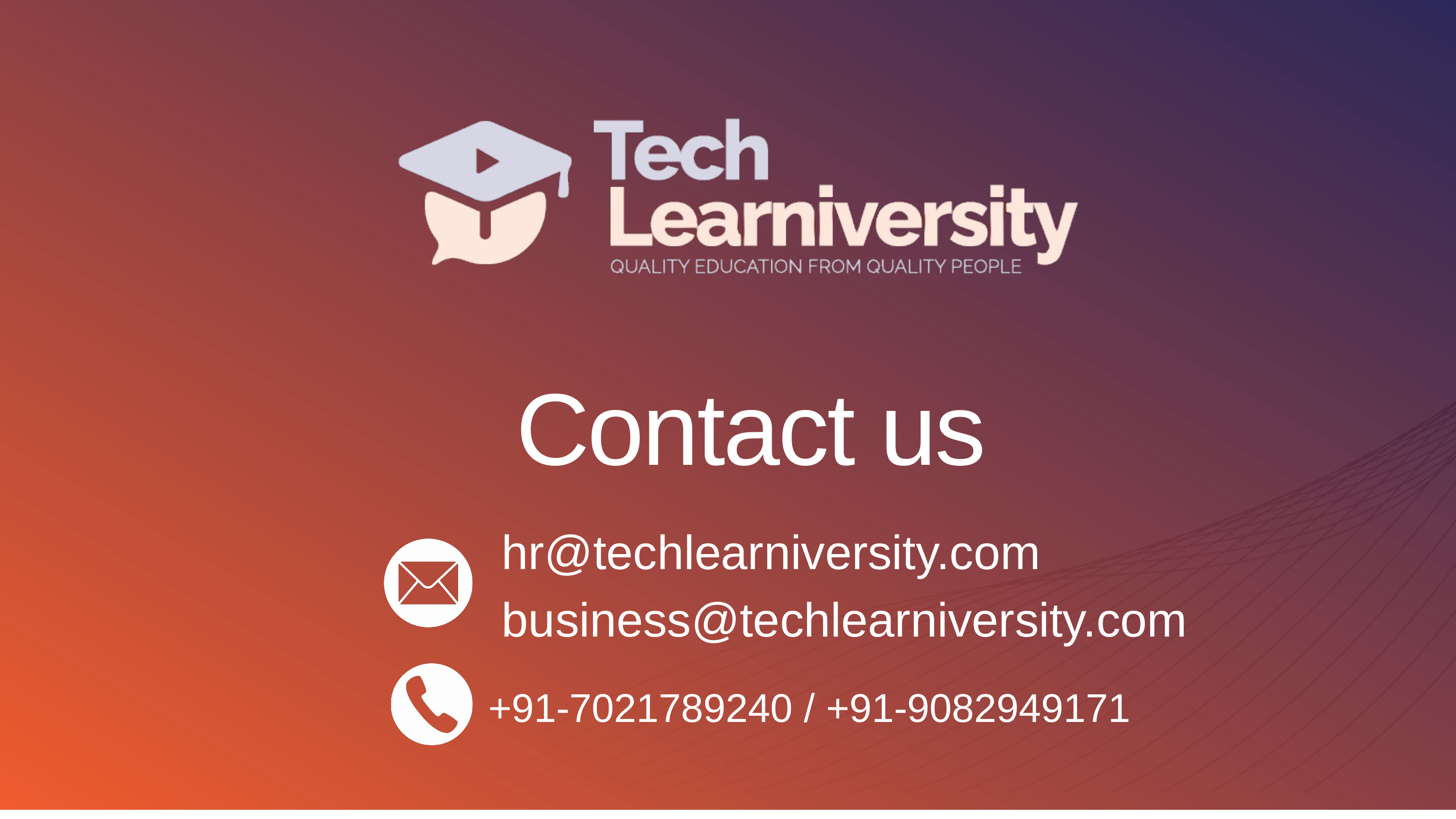

Contact us
 hr@techlearniversity.com
 business@techlearniversity.com

+91-7021789240 / +91-9082949171